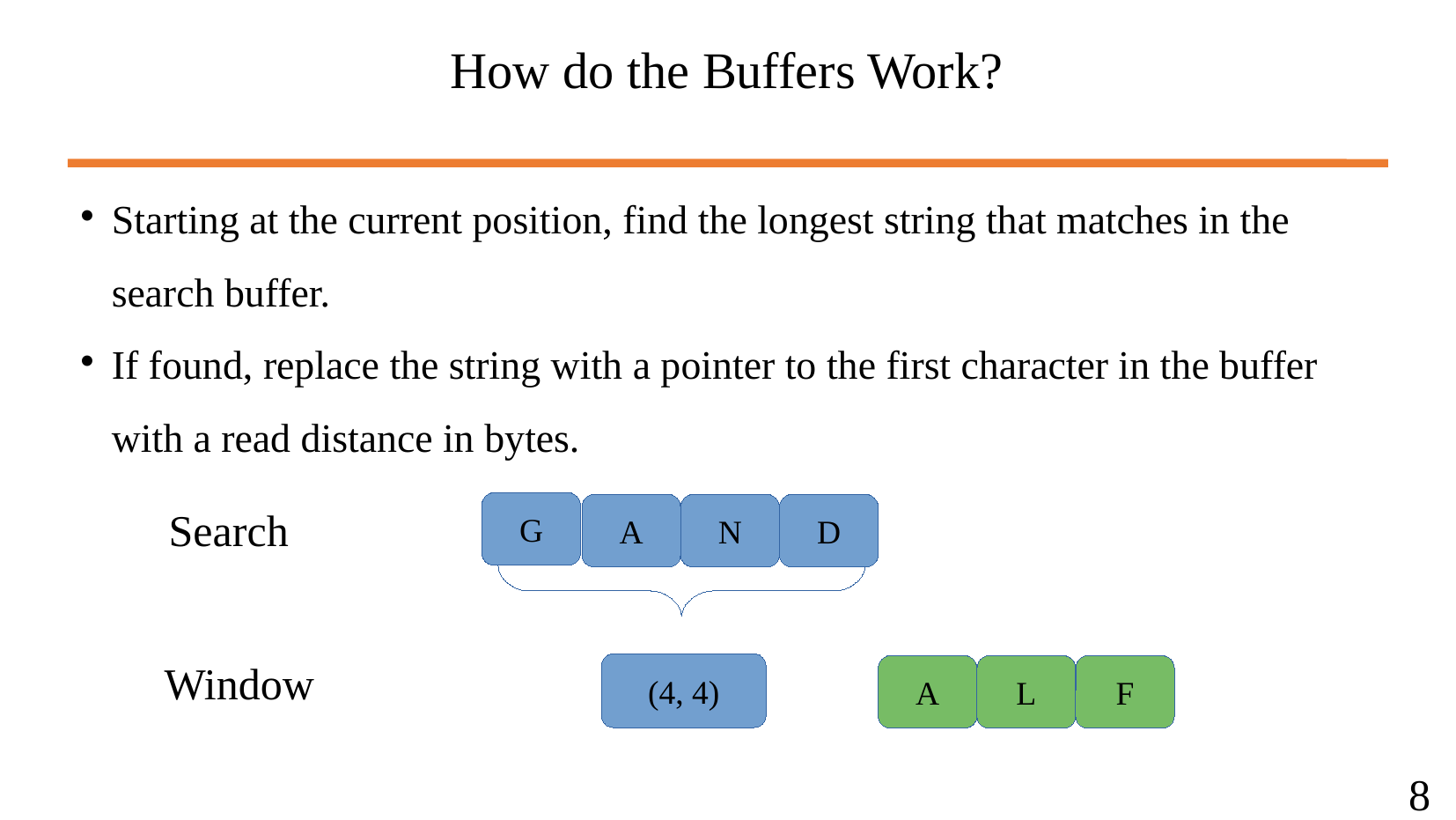

How do the Buffers Work?

Starting at the current position, find the longest string that matches in the search buffer.
If found, replace the string with a pointer to the first character in the buffer with a read distance in bytes.

G
A
N
D
Search
Window
(4, 4)
A
L
F
8